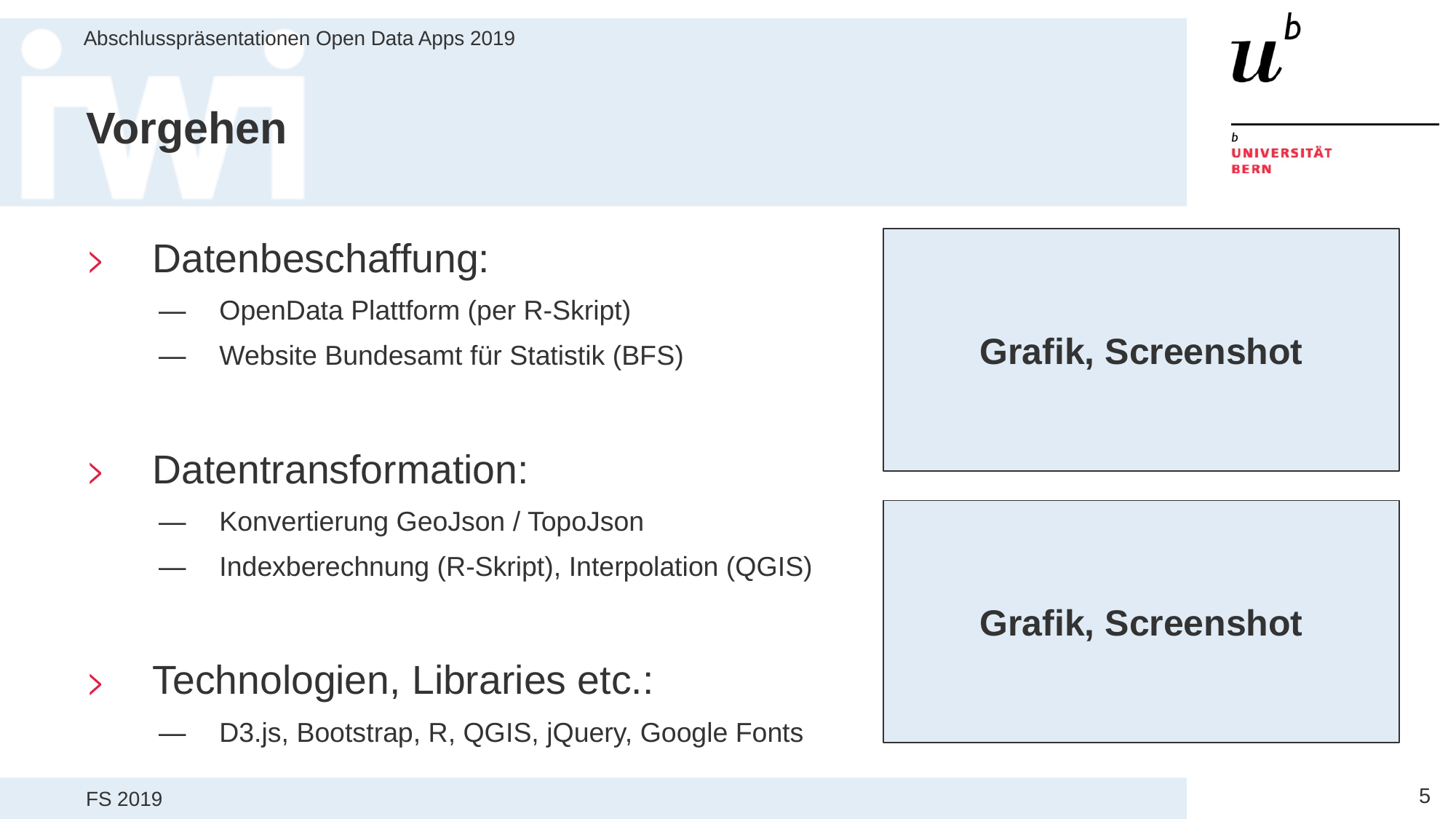

# Vorgehen
Grafik, Screenshot
Datenbeschaffung:
OpenData Plattform (per R-Skript)
Website Bundesamt für Statistik (BFS)

Datentransformation:
Konvertierung GeoJson / TopoJson
Indexberechnung (R-Skript), Interpolation (QGIS)

Technologien, Libraries etc.:
D3.js, Bootstrap, R, QGIS, jQuery, Google Fonts
Grafik, Screenshot